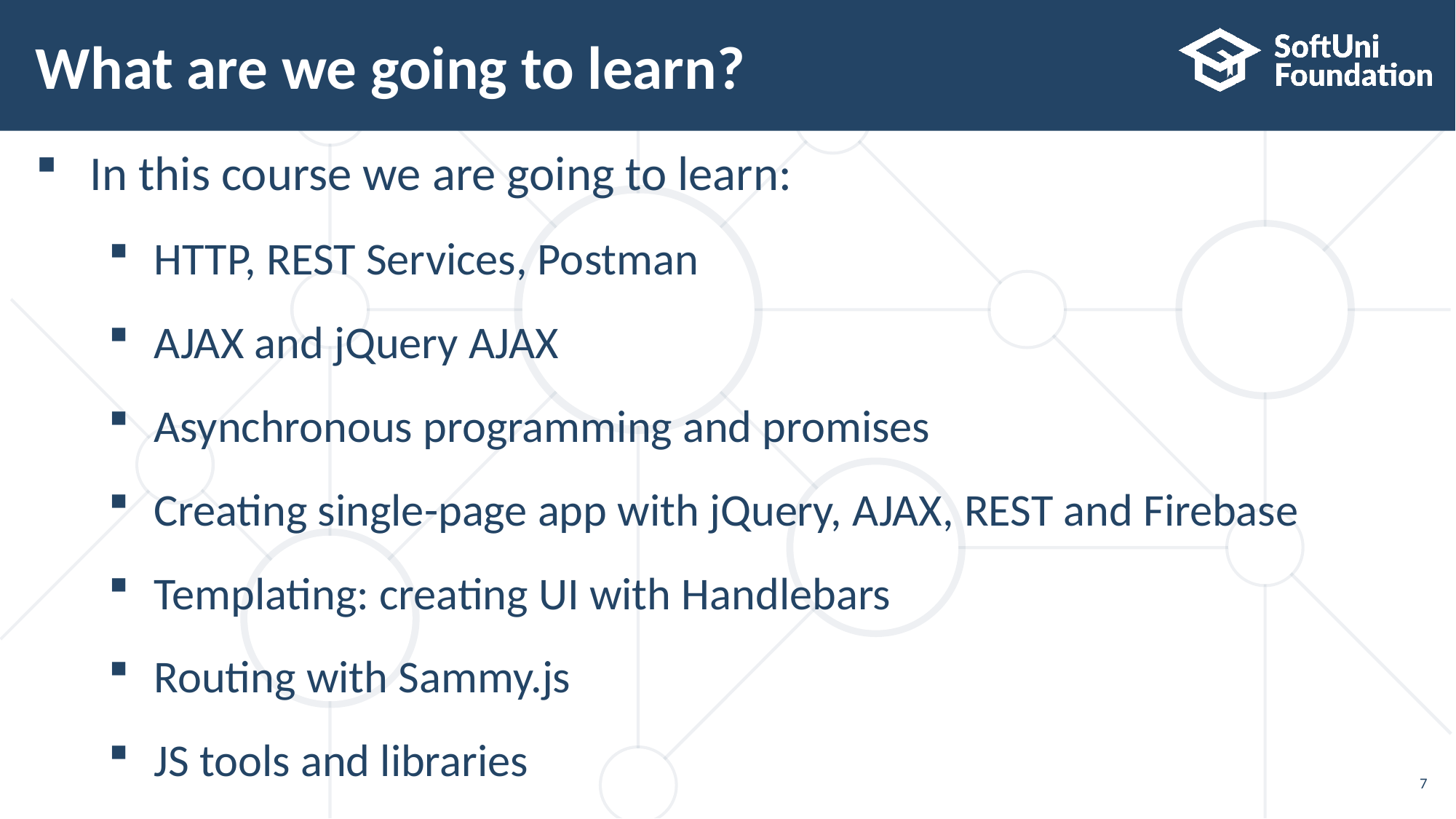

# What are we going to learn?
In this course we are going to learn:
HTTP, REST Services, Postman
AJAX and jQuery AJAX
Asynchronous programming and promises
Creating single-page app with jQuery, AJAX, REST and Firebase
Templating: creating UI with Handlebars
Routing with Sammy.js
JS tools and libraries
7